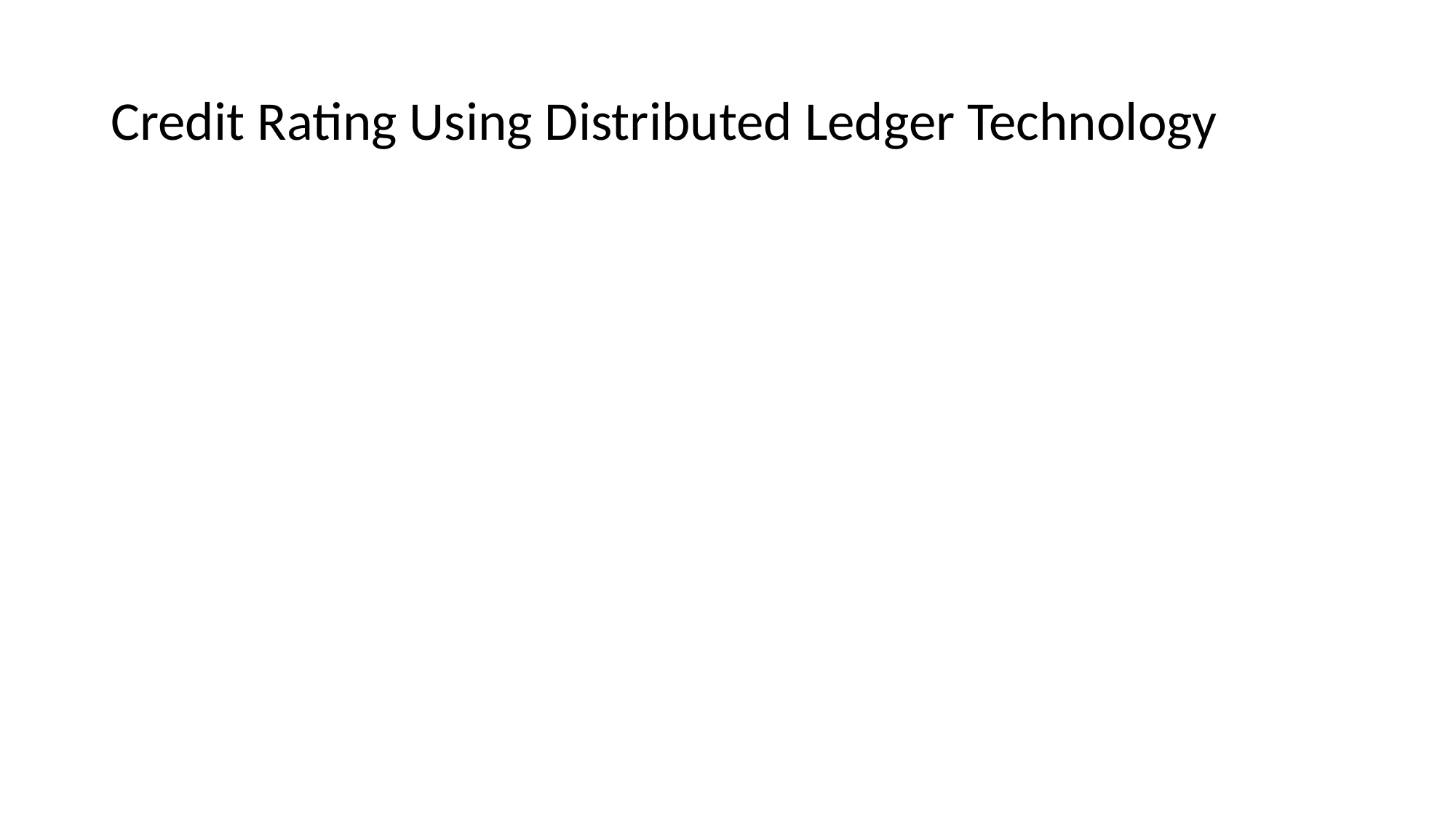

# Credit Rating Using Distributed Ledger Technology